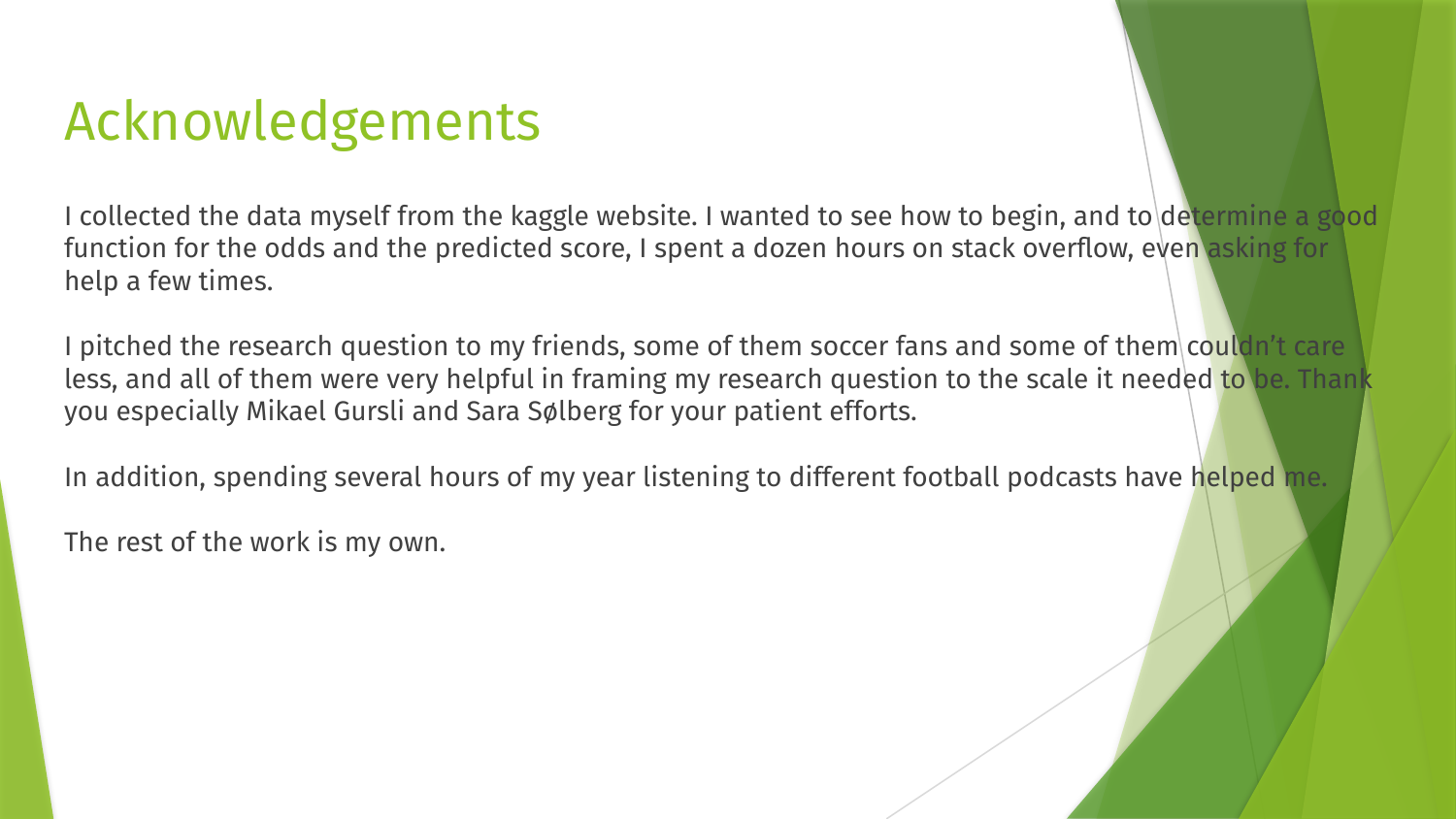

# Acknowledgements
I collected the data myself from the kaggle website. I wanted to see how to begin, and to determine a good function for the odds and the predicted score, I spent a dozen hours on stack overflow, even asking for help a few times.
I pitched the research question to my friends, some of them soccer fans and some of them couldn’t care less, and all of them were very helpful in framing my research question to the scale it needed to be. Thank you especially Mikael Gursli and Sara Sølberg for your patient efforts.
In addition, spending several hours of my year listening to different football podcasts have helped me.
The rest of the work is my own.